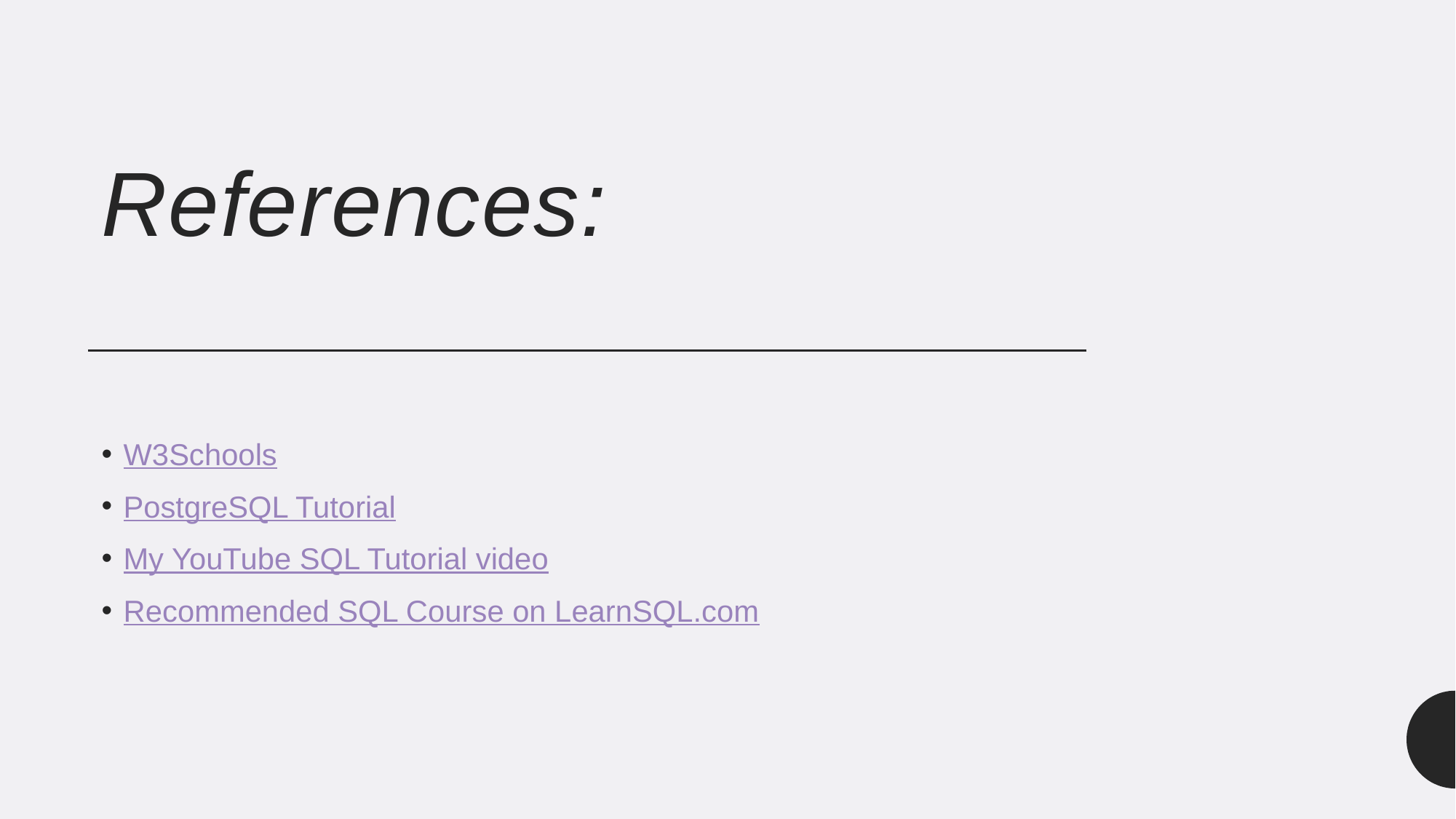

# References:

W3Schools
PostgreSQL Tutorial
My YouTube SQL Tutorial video
Recommended SQL Course on LearnSQL.com